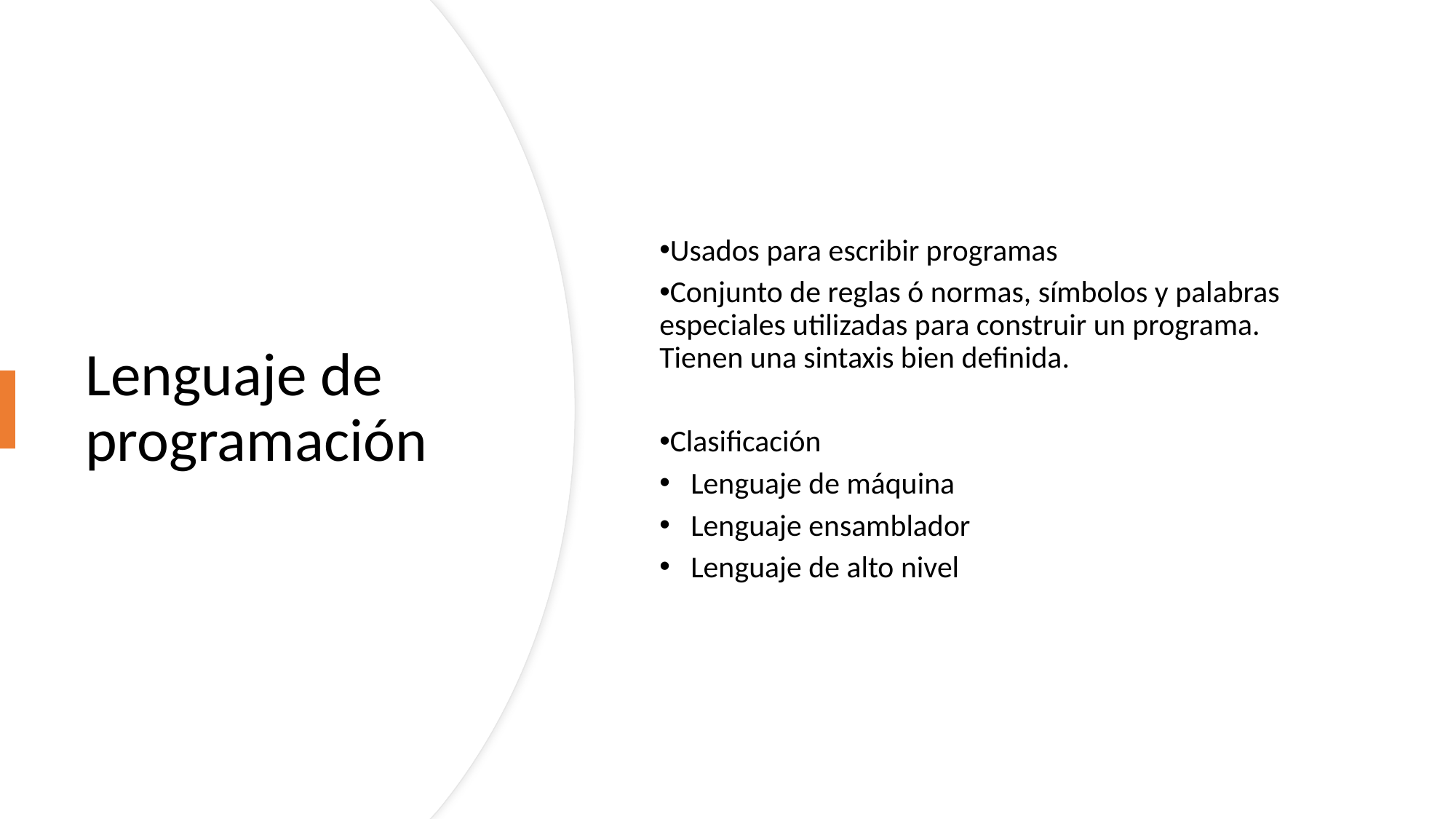

Usados para escribir programas
Conjunto de reglas ó normas, símbolos y palabras especiales utilizadas para construir un programa. Tienen una sintaxis bien definida.

Clasificación
   Lenguaje de máquina
   Lenguaje ensamblador
   Lenguaje de alto nivel
# Lenguaje de programación